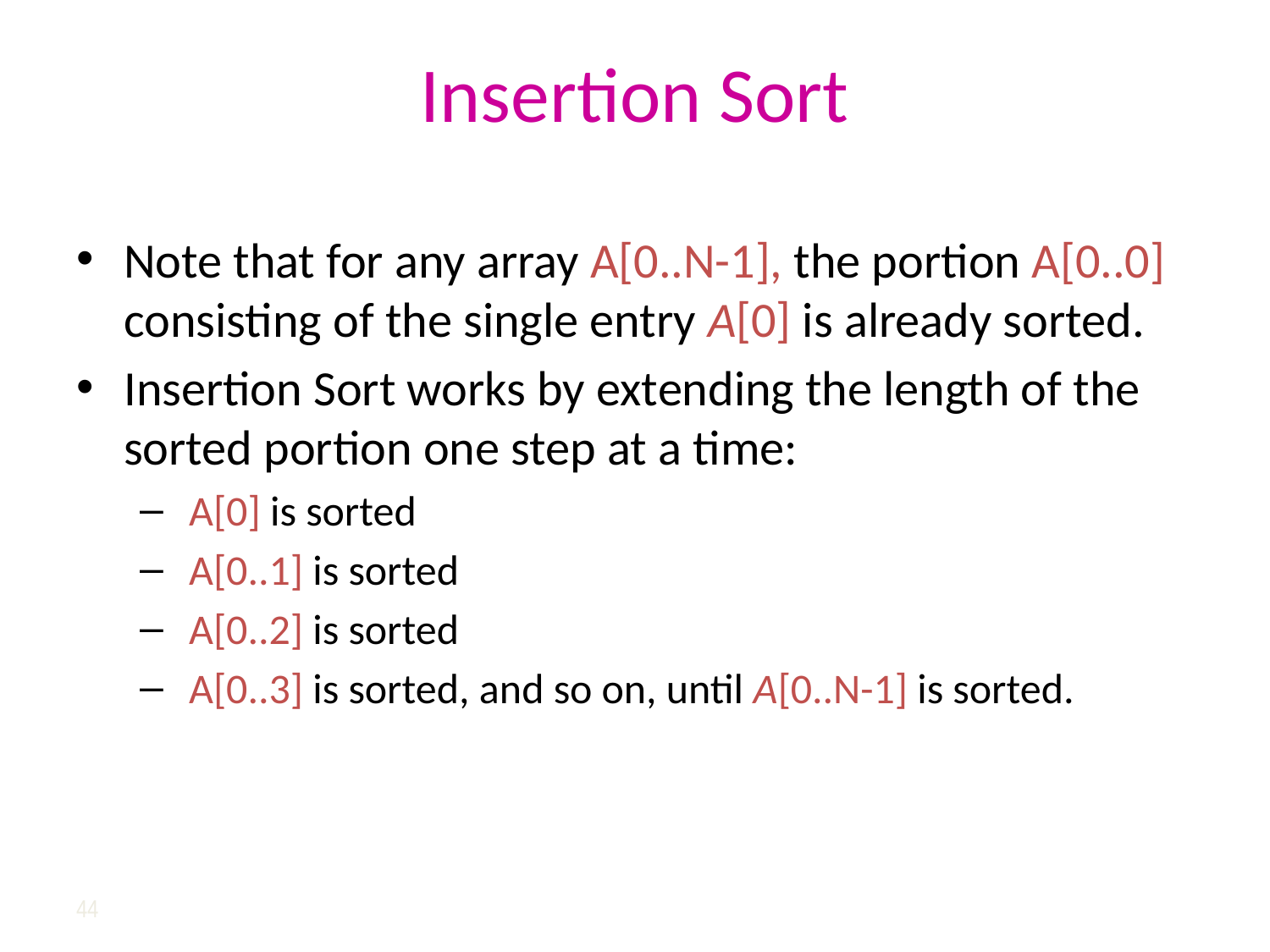

# Insertion Sort
Note that for any array A[0..N-1], the portion A[0..0] consisting of the single entry A[0] is already sorted.
Insertion Sort works by extending the length of the sorted portion one step at a time:
 A[0] is sorted
 A[0..1] is sorted
 A[0..2] is sorted
 A[0..3] is sorted, and so on, until A[0..N-1] is sorted.
44